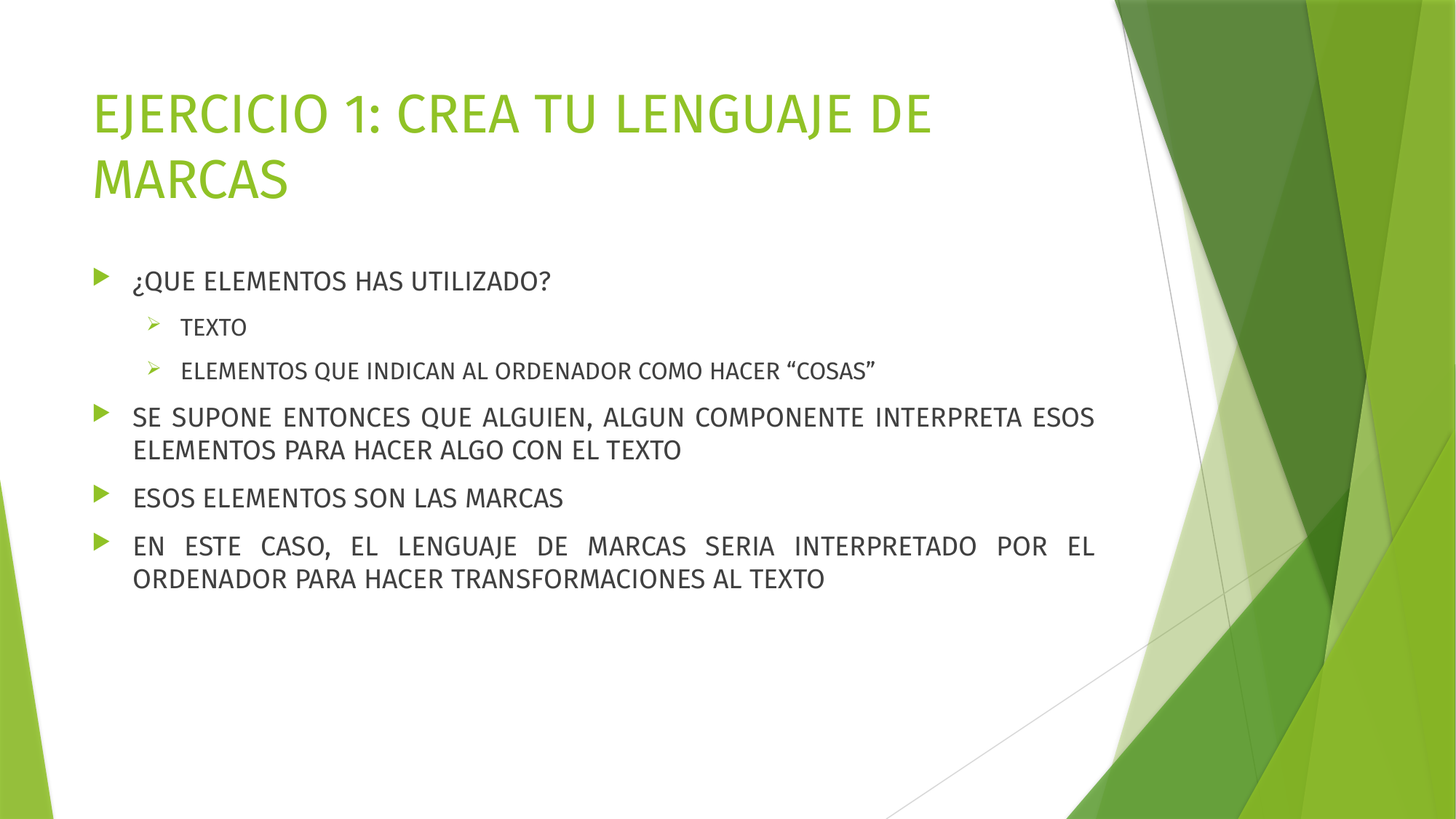

# EJERCICIO 1: CREA TU LENGUAJE DE MARCAS
¿QUE ELEMENTOS HAS UTILIZADO?
TEXTO
ELEMENTOS QUE INDICAN AL ORDENADOR COMO HACER “COSAS”
SE SUPONE ENTONCES QUE ALGUIEN, ALGUN COMPONENTE INTERPRETA ESOS ELEMENTOS PARA HACER ALGO CON EL TEXTO
ESOS ELEMENTOS SON LAS MARCAS
EN ESTE CASO, EL LENGUAJE DE MARCAS SERIA INTERPRETADO POR EL ORDENADOR PARA HACER TRANSFORMACIONES AL TEXTO